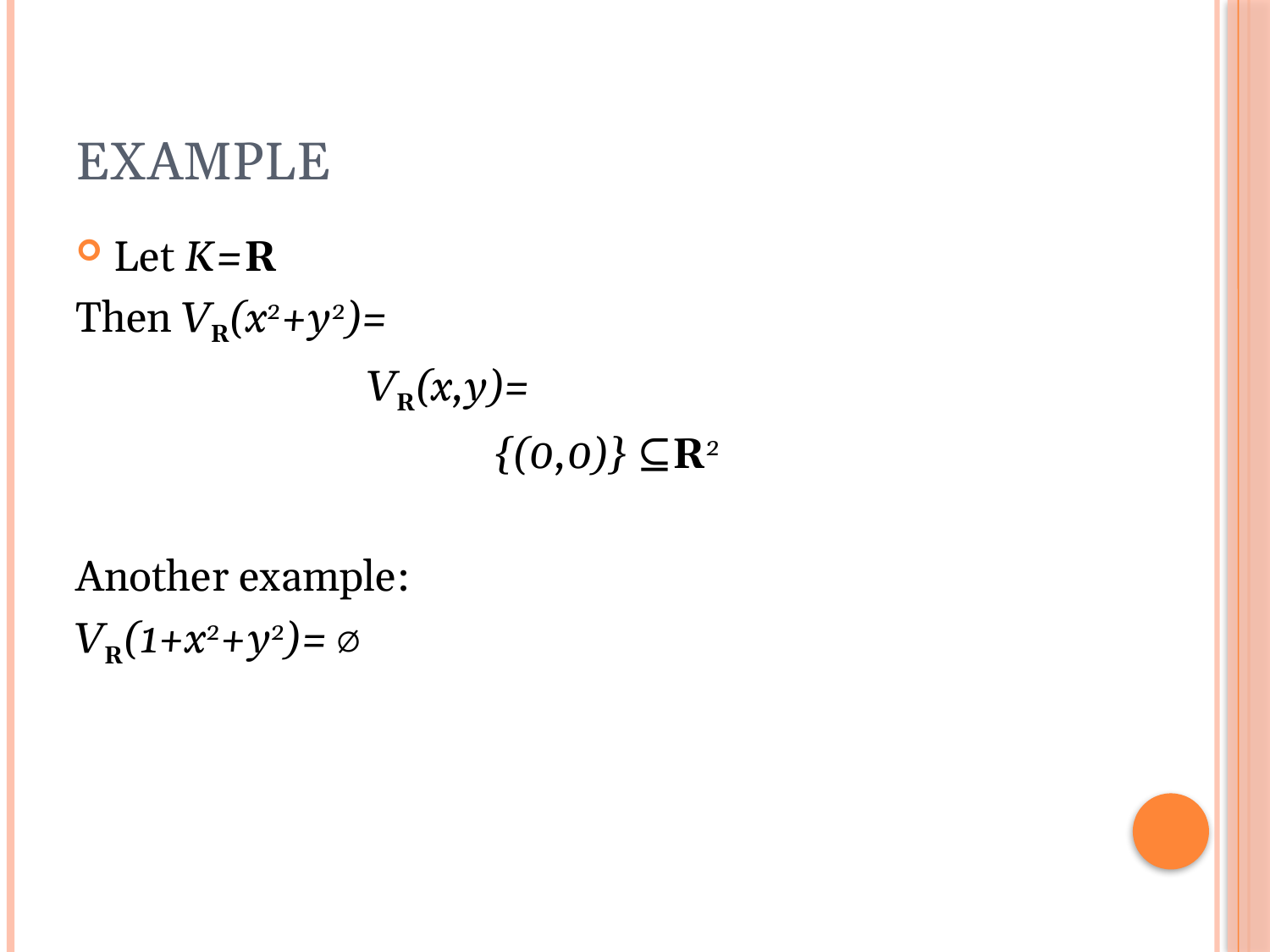

# Example
Let K=R
Then VR(x2+y2)=
			VR(x,y)=
				{(0,0)} ⊆R2

Another example:
VR(1+x2+y2)= ∅